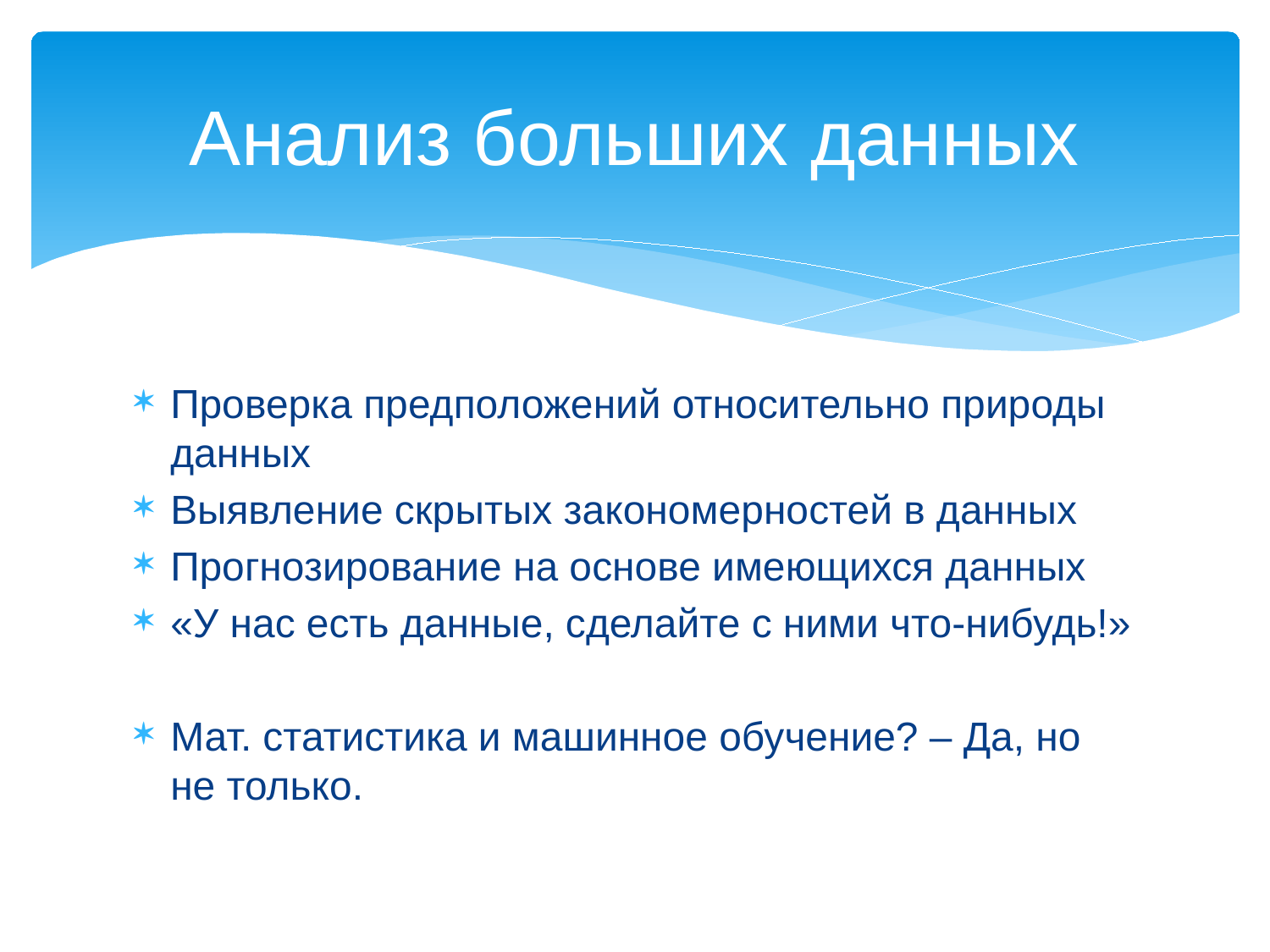

# Анализ больших данных
Проверка предположений относительно природы данных
Выявление скрытых закономерностей в данных
Прогнозирование на основе имеющихся данных
«У нас есть данные, сделайте с ними что-нибудь!»

Мат. статистика и машинное обучение? – Да, но не только.